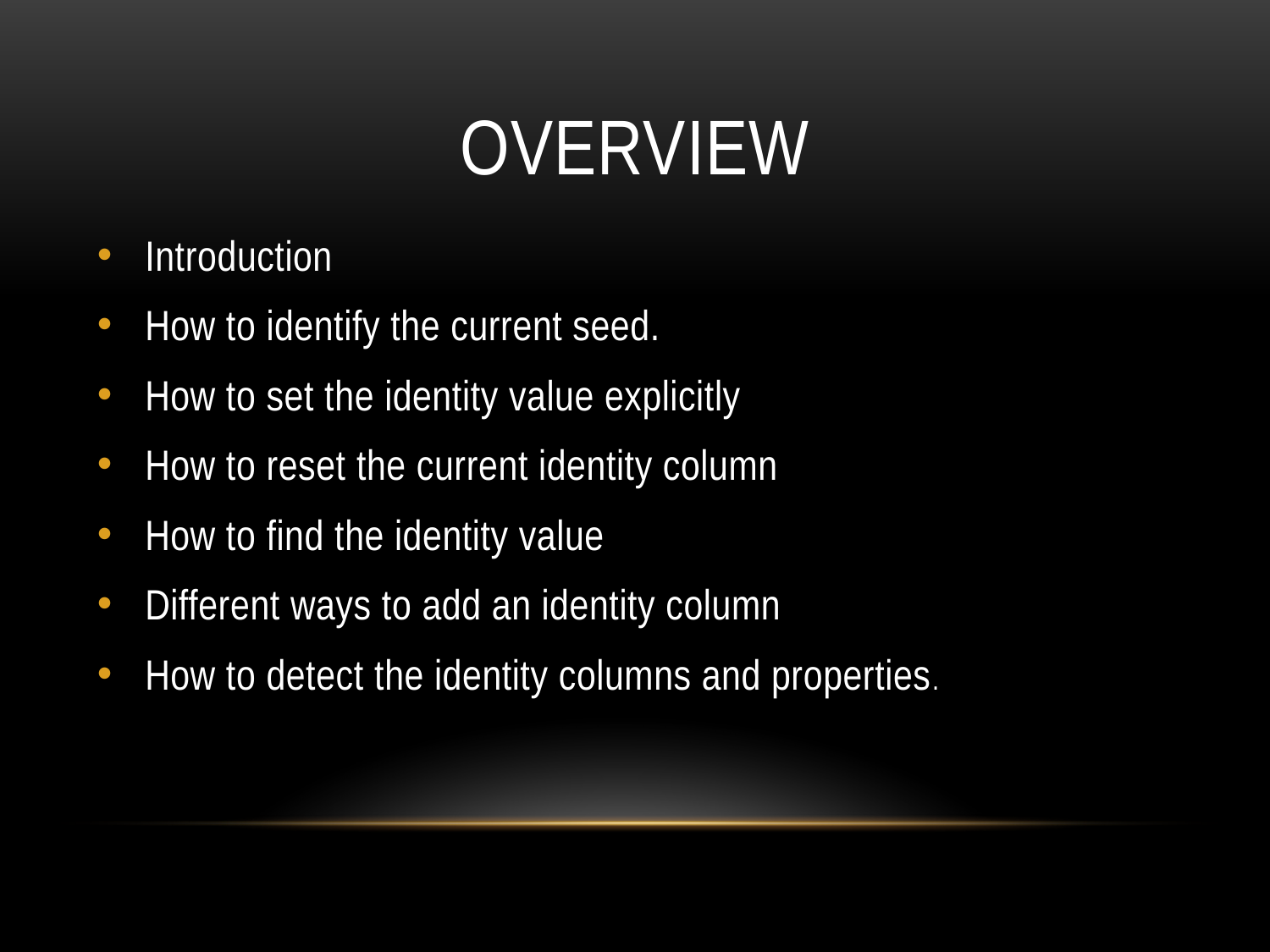

# overview
Introduction
How to identify the current seed.
How to set the identity value explicitly
How to reset the current identity column
How to find the identity value
Different ways to add an identity column
How to detect the identity columns and properties.